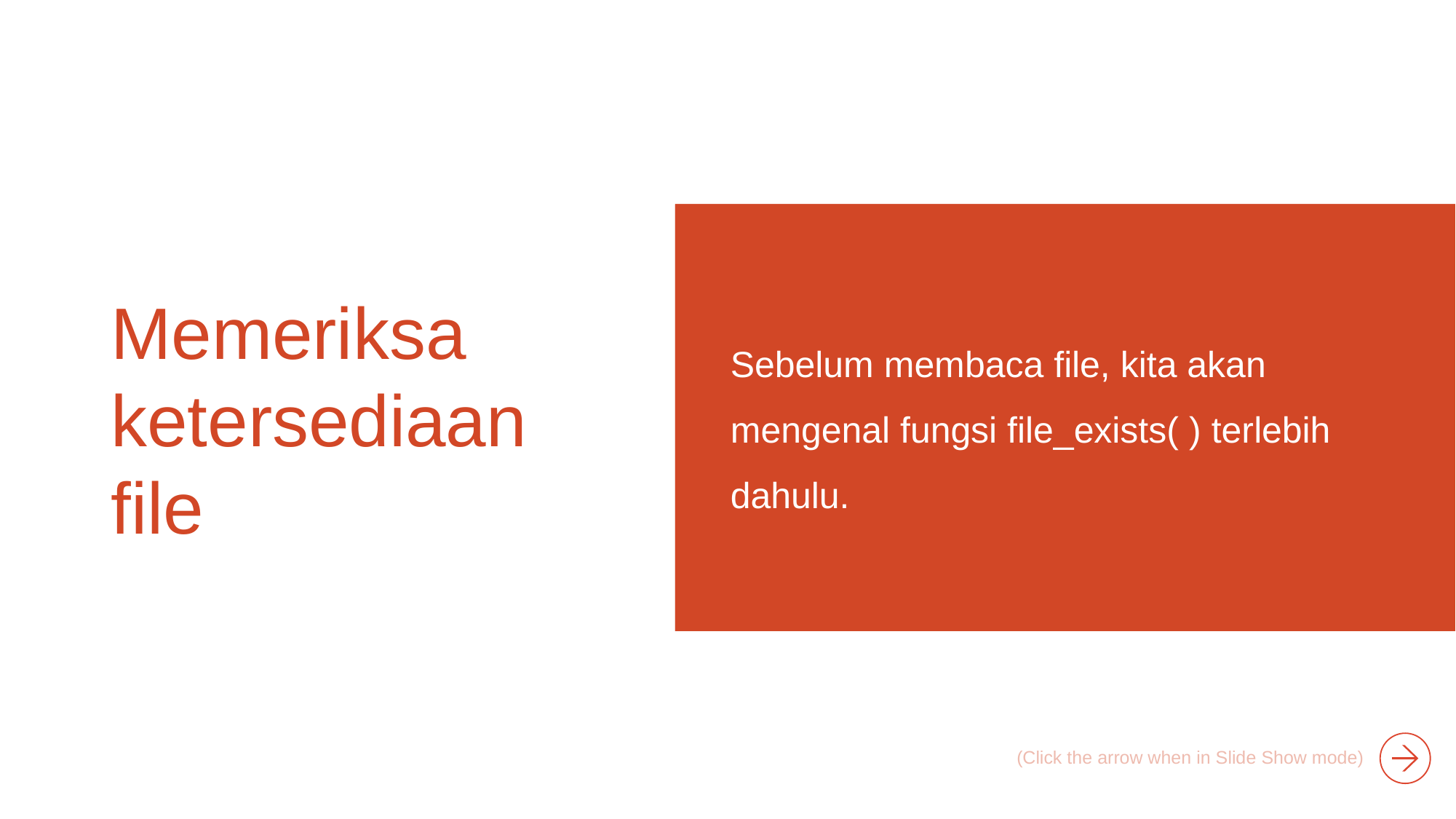

Sebelum membaca file, kita akan mengenal fungsi file_exists( ) terlebih dahulu.
# Memeriksa ketersediaan file

(Click the arrow when in Slide Show mode)